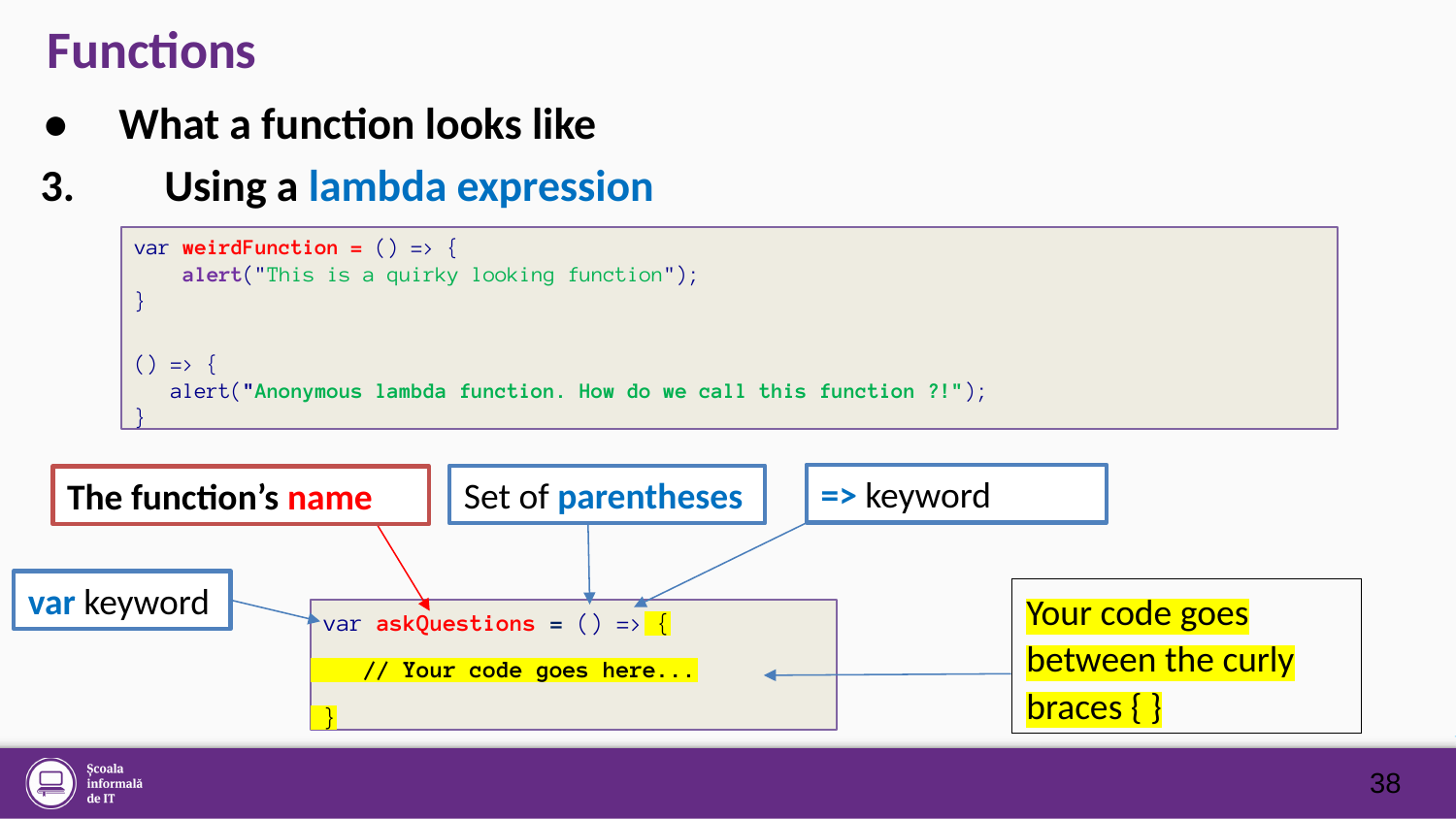

# Functions
●    What a function looks like
3.         Using a lambda expression
var weirdFunction = () => {
    alert("This is a quirky looking function");
}

() => {
   alert("Anonymous lambda function. How do we call this function ?!");
}
=> keyword
Set of parentheses
The function’s name
var keyword
Your code goes between the curly braces { }
 var askQuestions = () => {
    // Your code goes here...
 }

38